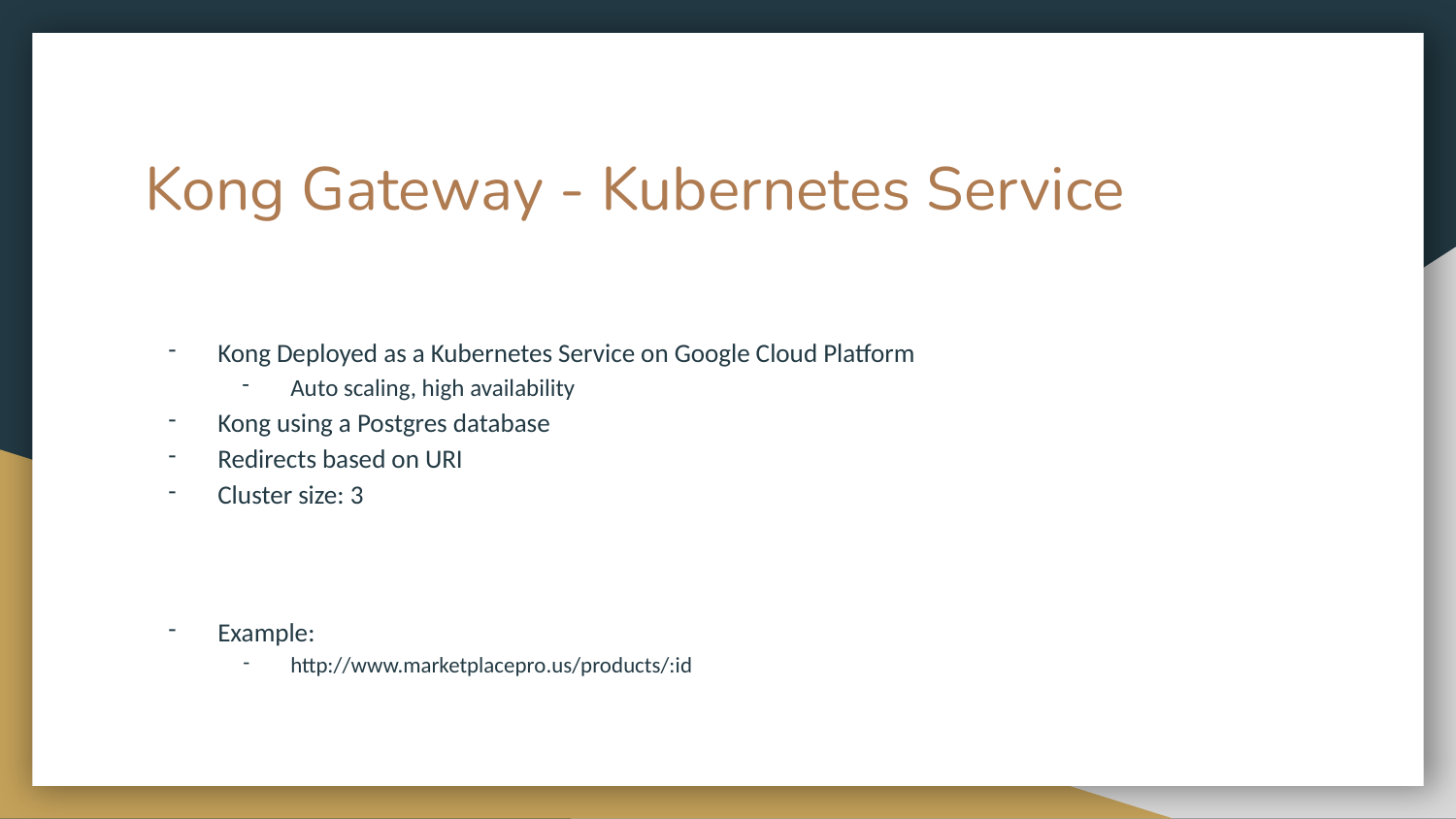

# Kong Gateway - Kubernetes Service
Kong Deployed as a Kubernetes Service on Google Cloud Platform
Auto scaling, high availability
Kong using a Postgres database
Redirects based on URI
Cluster size: 3

Example:
http://www.marketplacepro.us/products/:id